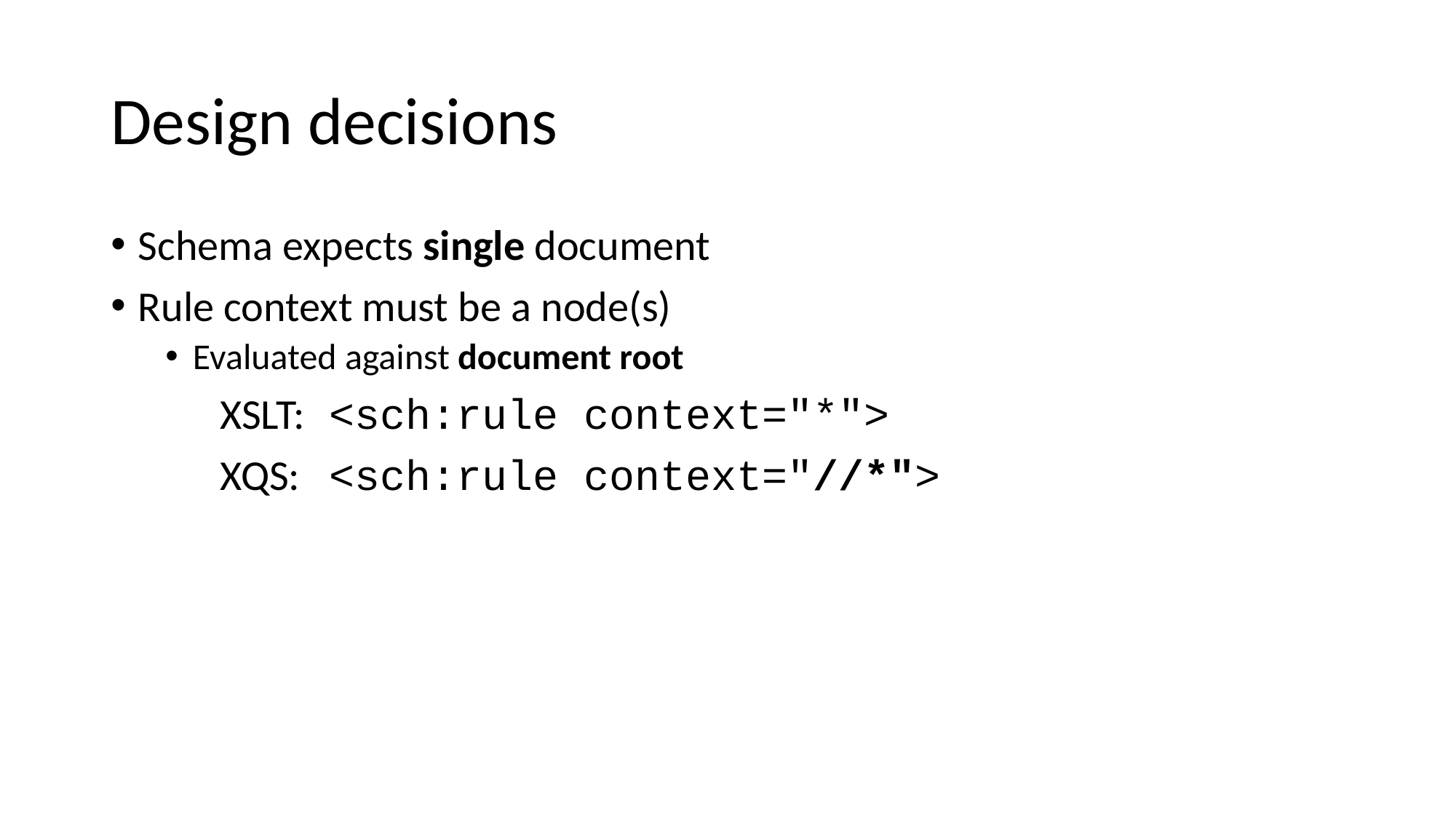

# Design decisions
Schema expects single document
Rule context must be a node(s)
Evaluated against document root
	XSLT: 	<sch:rule context="*">
	XQS: 	<sch:rule context="//*">